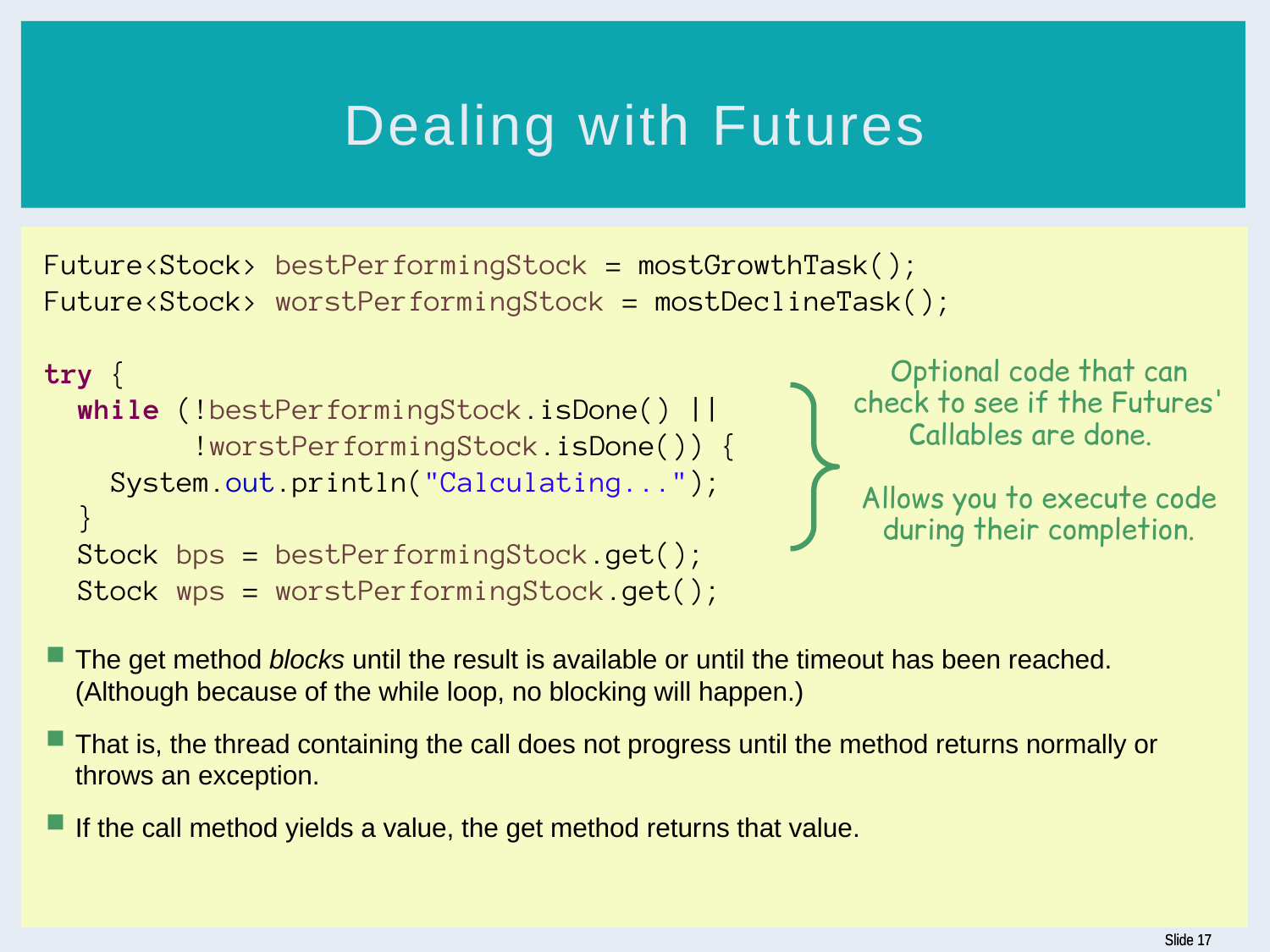

# Dealing with Futures
Future<Stock> bestPerformingStock = mostGrowthTask();
Future<Stock> worstPerformingStock = mostDeclineTask();

try {
  while (!bestPerformingStock.isDone() ||
         !worstPerformingStock.isDone()) {
    System.out.println("Calculating...");
  }
  Stock bps = bestPerformingStock.get();
  Stock wps = worstPerformingStock.get();

The get method blocks until the result is available or until the timeout has been reached.
(Although because of the while loop, no blocking will happen.)
That is, the thread containing the call does not progress until the method returns normally or throws an exception.
If the call method yields a value, the get method returns that value.
Optional code that can check to see if the Futures' Callables are done.

Allows you to execute code during their completion.